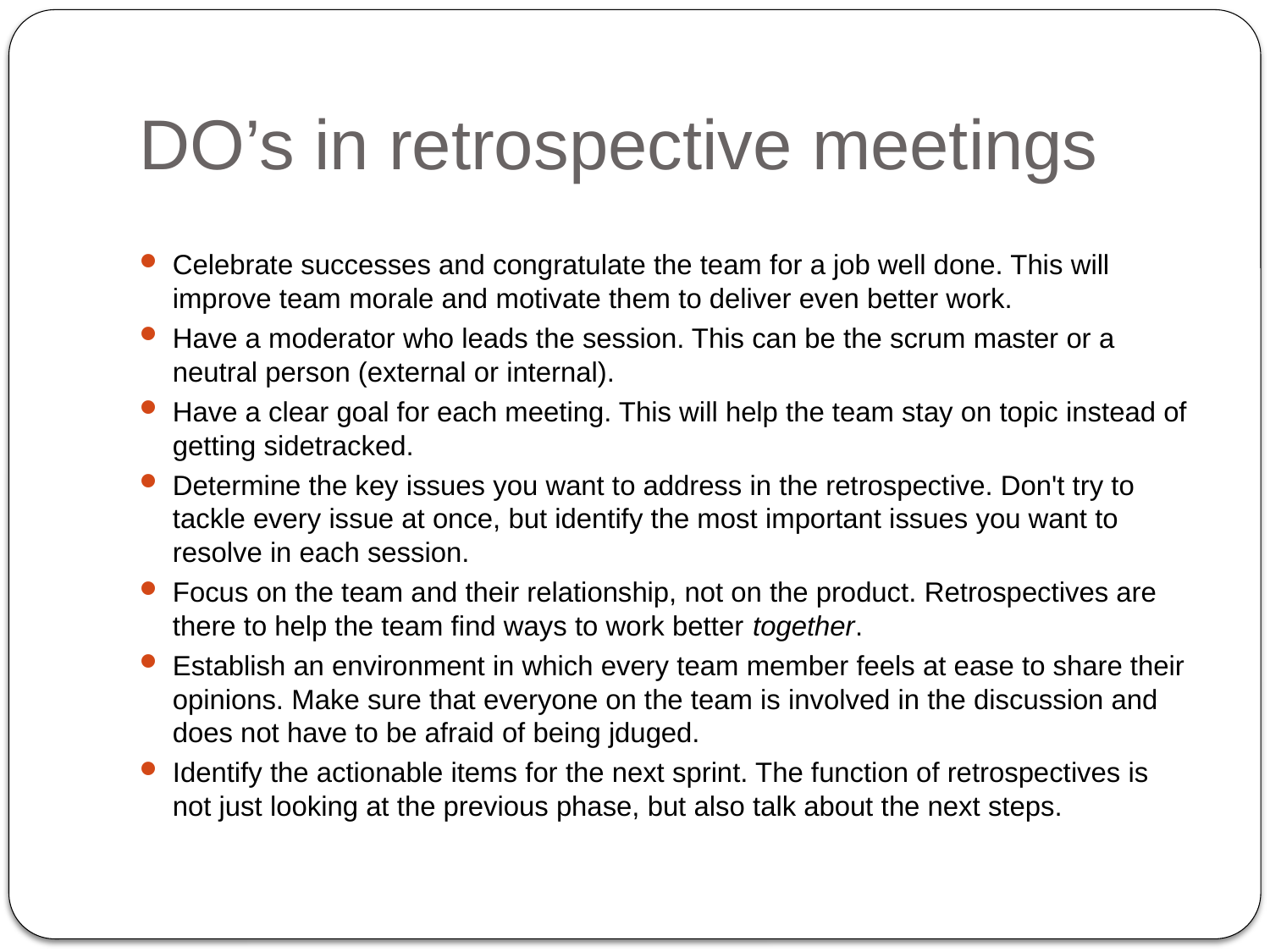

# DO’s in retrospective meetings

Celebrate successes and congratulate the team for a job well done. This will improve team morale and motivate them to deliver even better work.
Have a moderator who leads the session. This can be the scrum master or a neutral person (external or internal).
Have a clear goal for each meeting. This will help the team stay on topic instead of getting sidetracked.
Determine the key issues you want to address in the retrospective. Don't try to tackle every issue at once, but identify the most important issues you want to resolve in each session.
Focus on the team and their relationship, not on the product. Retrospectives are there to help the team find ways to work better together.
Establish an environment in which every team member feels at ease to share their opinions. Make sure that everyone on the team is involved in the discussion and does not have to be afraid of being jduged.
Identify the actionable items for the next sprint. The function of retrospectives is not just looking at the previous phase, but also talk about the next steps.